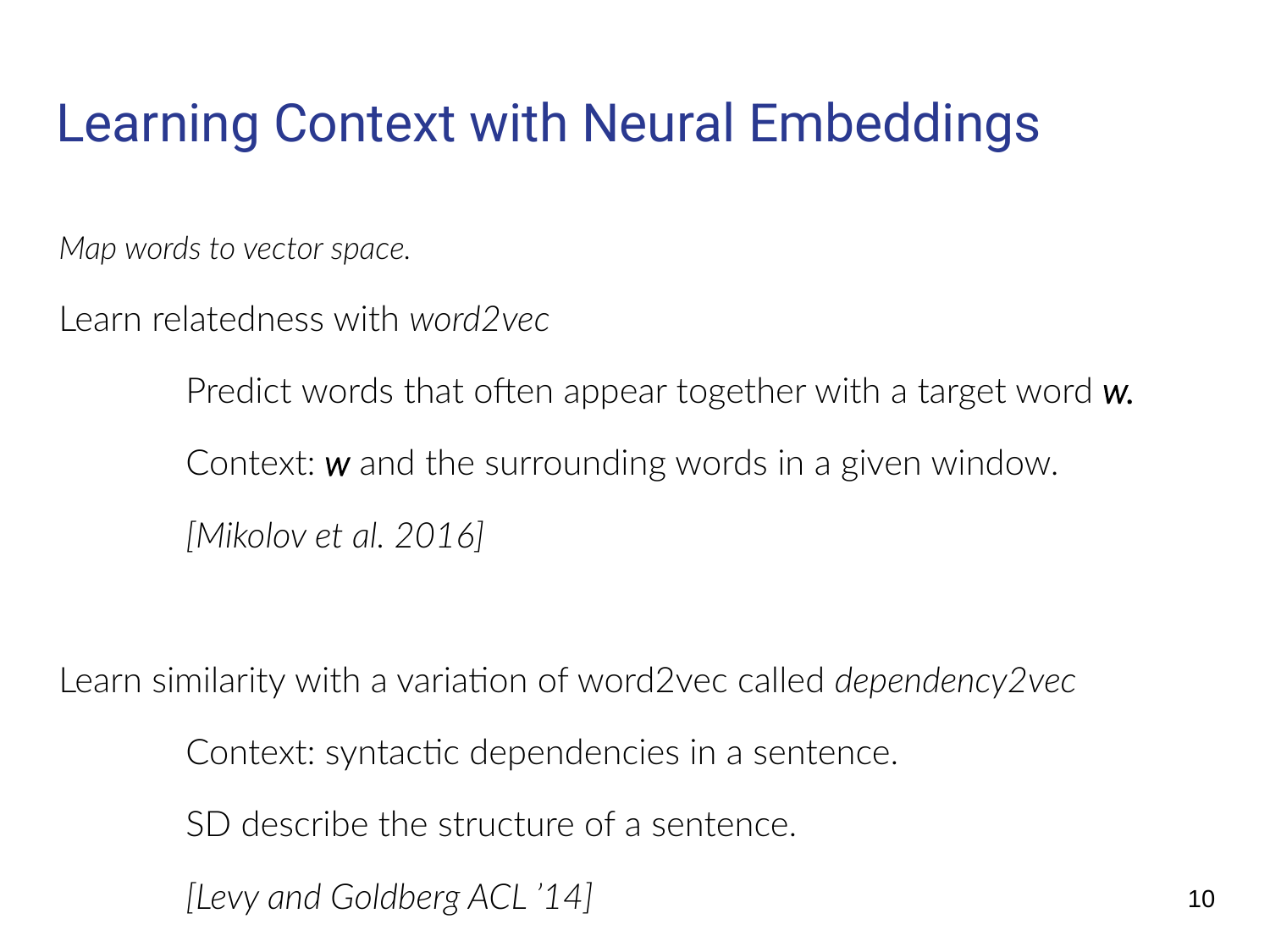

# Learning Context with Neural Embeddings
Map words to vector space.
Learn relatedness with word2vec
	Predict words that often appear together with a target word w.
	Context: w and the surrounding words in a given window.
	[Mikolov et al. 2016]

Learn similarity with a variation of word2vec called dependency2vec
	Context: syntactic dependencies in a sentence.
	SD describe the structure of a sentence.
	[Levy and Goldberg ACL ’14]

10